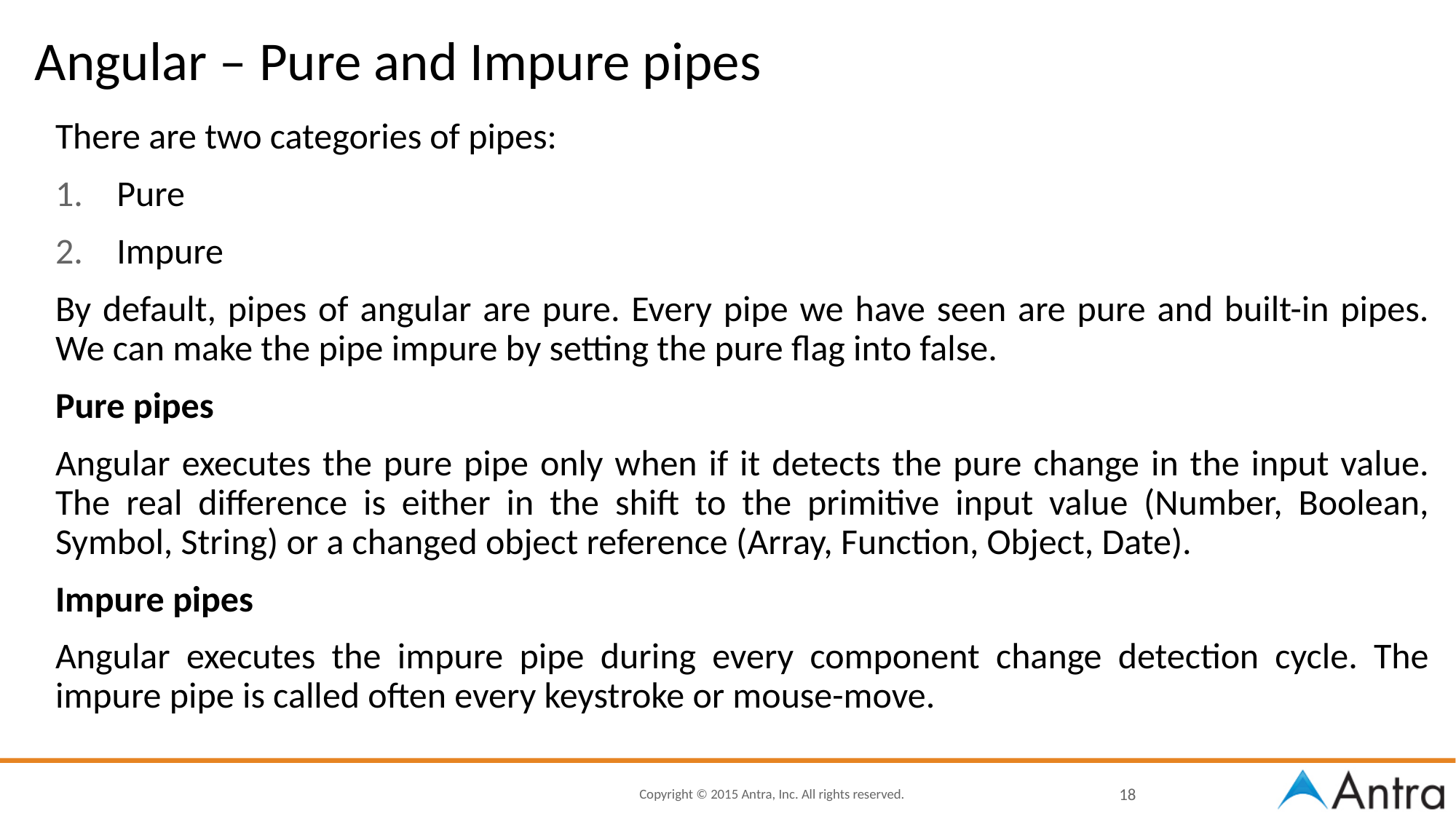

# Angular – Pure and Impure pipes
There are two categories of pipes:
Pure
Impure
By default, pipes of angular are pure. Every pipe we have seen are pure and built-in pipes. We can make the pipe impure by setting the pure flag into false.
Pure pipes
Angular executes the pure pipe only when if it detects the pure change in the input value. The real difference is either in the shift to the primitive input value (Number, Boolean, Symbol, String) or a changed object reference (Array, Function, Object, Date).
Impure pipes
Angular executes the impure pipe during every component change detection cycle. The impure pipe is called often every keystroke or mouse-move.

18